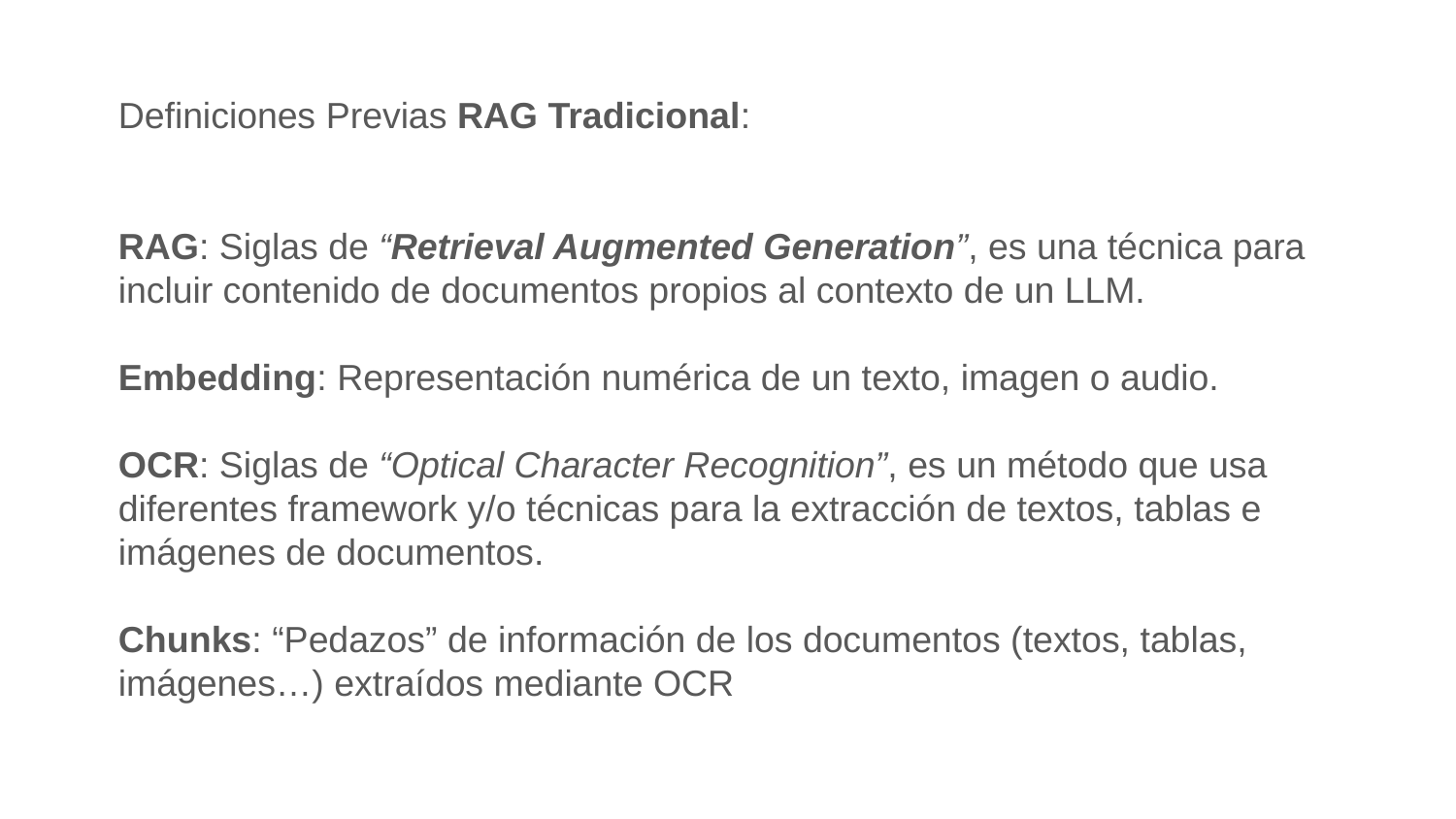

Definiciones Previas RAG Tradicional:

RAG: Siglas de “Retrieval Augmented Generation”, es una técnica para incluir contenido de documentos propios al contexto de un LLM.

Embedding: Representación numérica de un texto, imagen o audio.

OCR: Siglas de “Optical Character Recognition”, es un método que usa diferentes framework y/o técnicas para la extracción de textos, tablas e imágenes de documentos.

Chunks: “Pedazos” de información de los documentos (textos, tablas, imágenes…) extraídos mediante OCR